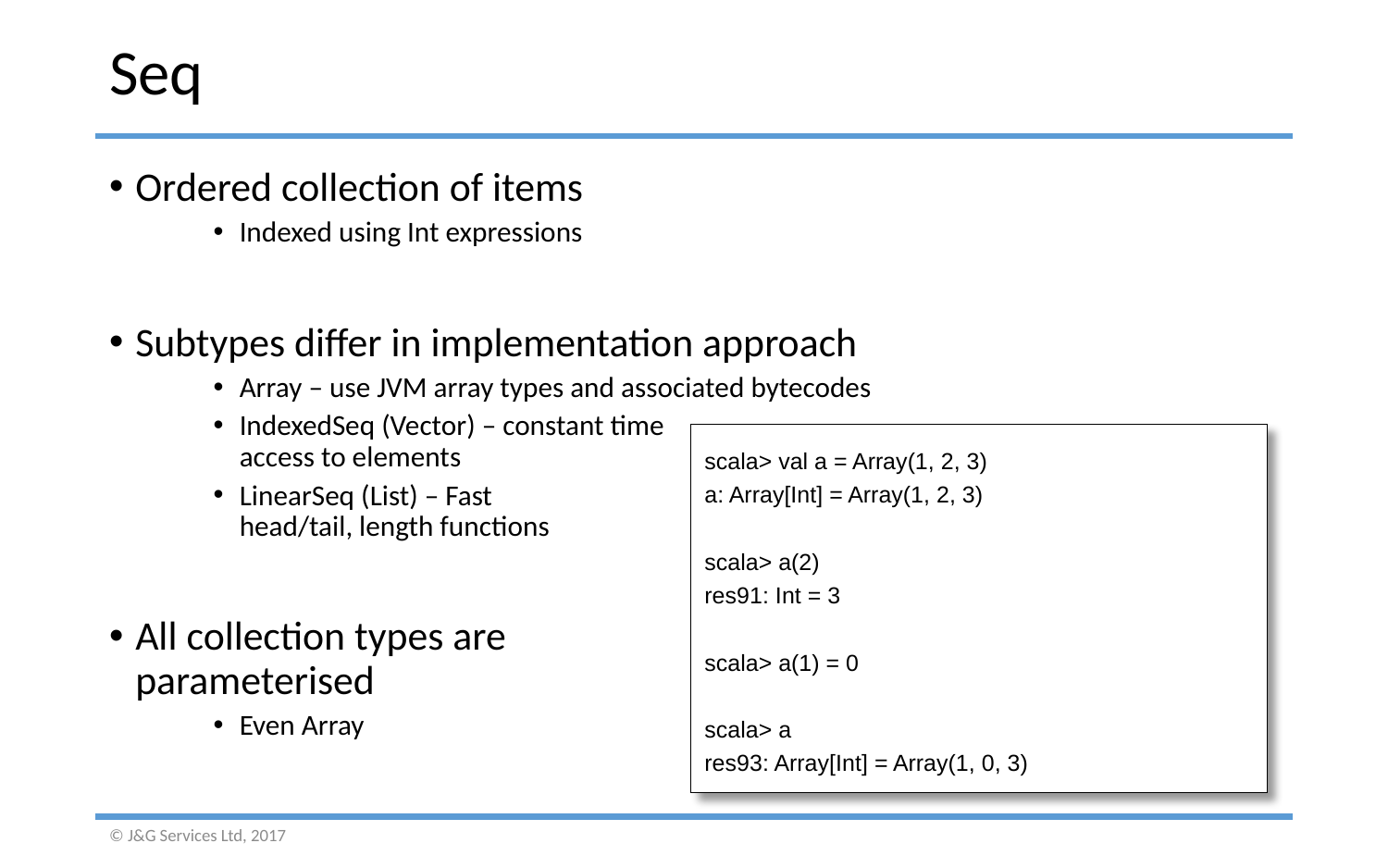

# Seq
Ordered collection of items
Indexed using Int expressions

Subtypes differ in implementation approach
Array – use JVM array types and associated bytecodes
IndexedSeq (Vector) – constant time
access to elements
LinearSeq (List) – Fast
head/tail, length functions

All collection types are
parameterised
Even Array

scala> val a = Array(1, 2, 3)
a: Array[Int] = Array(1, 2, 3)

scala> a(2)
res91: Int = 3

scala> a(1) = 0

scala> a
res93: Array[Int] = Array(1, 0, 3)